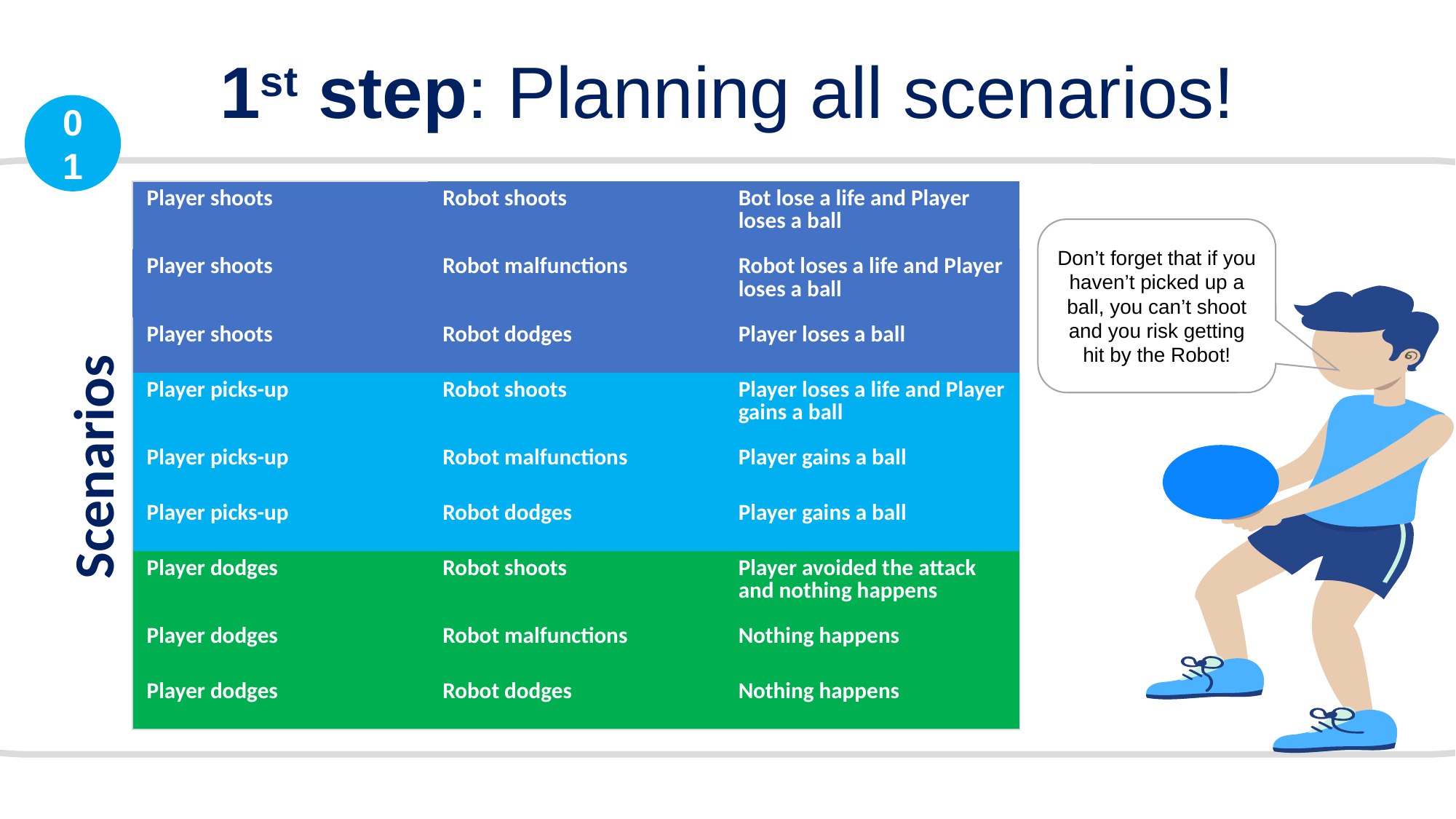

# 1st step: Planning all scenarios!
01

| Player shoots | Robot shoots | Bot lose a life and Player loses a ball |
| --- | --- | --- |
| Player shoots | Robot malfunctions | Robot loses a life and Player loses a ball |
| Player shoots | Robot dodges | Player loses a ball |
| Player picks-up | Robot shoots | Player loses a life and Player gains a ball |
| Player picks-up | Robot malfunctions | Player gains a ball |
| Player picks-up | Robot dodges | Player gains a ball |
| Player dodges | Robot shoots | Player avoided the attack and nothing happens |
| Player dodges | Robot malfunctions | Nothing happens |
| Player dodges | Robot dodges | Nothing happens |
Don’t forget that if you haven’t picked up a ball, you can’t shoot and you risk getting hit by the Robot!

Scenarios